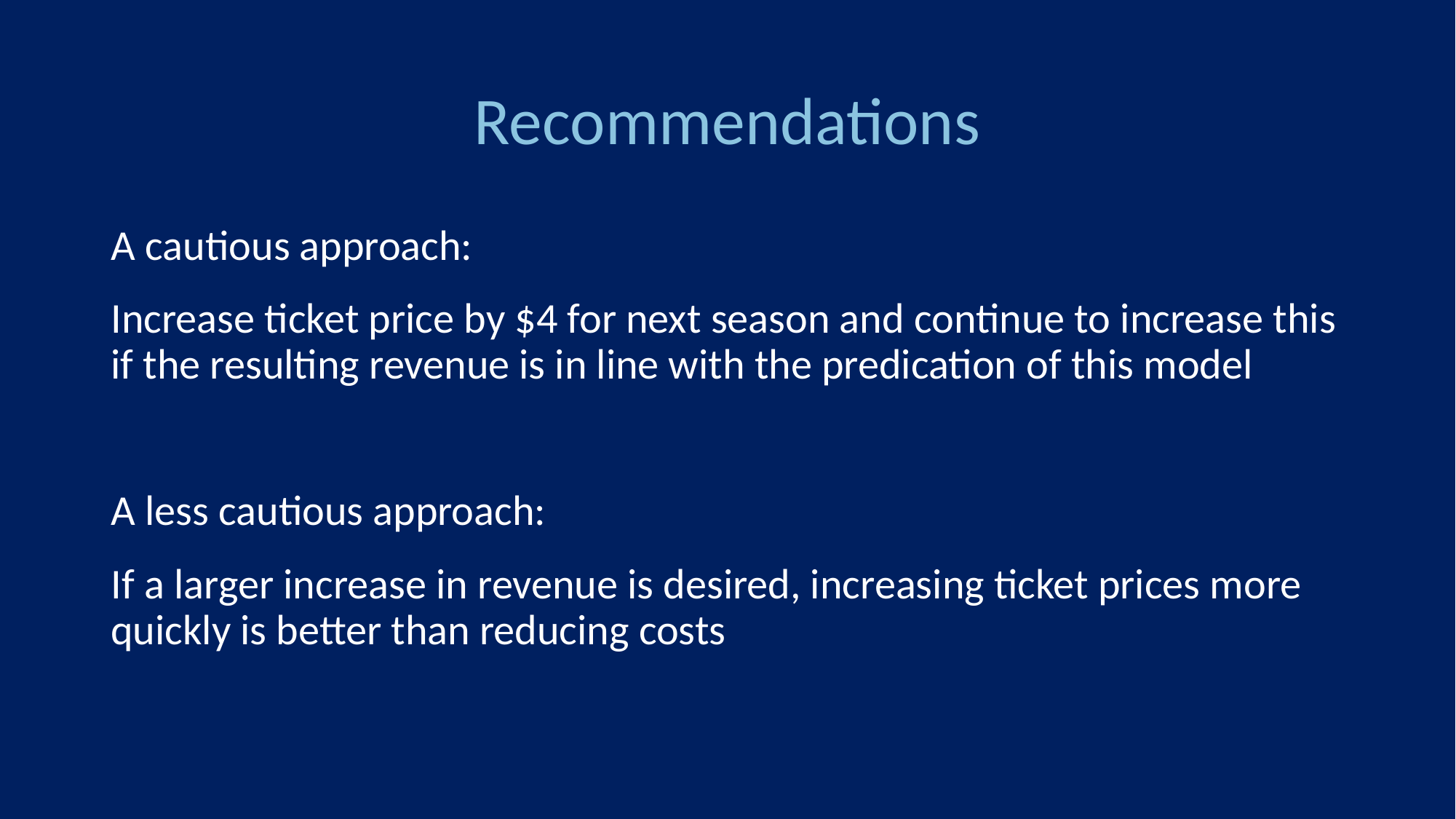

# Recommendations
A cautious approach:
Increase ticket price by $4 for next season and continue to increase this if the resulting revenue is in line with the predication of this model

A less cautious approach:
If a larger increase in revenue is desired, increasing ticket prices more quickly is better than reducing costs